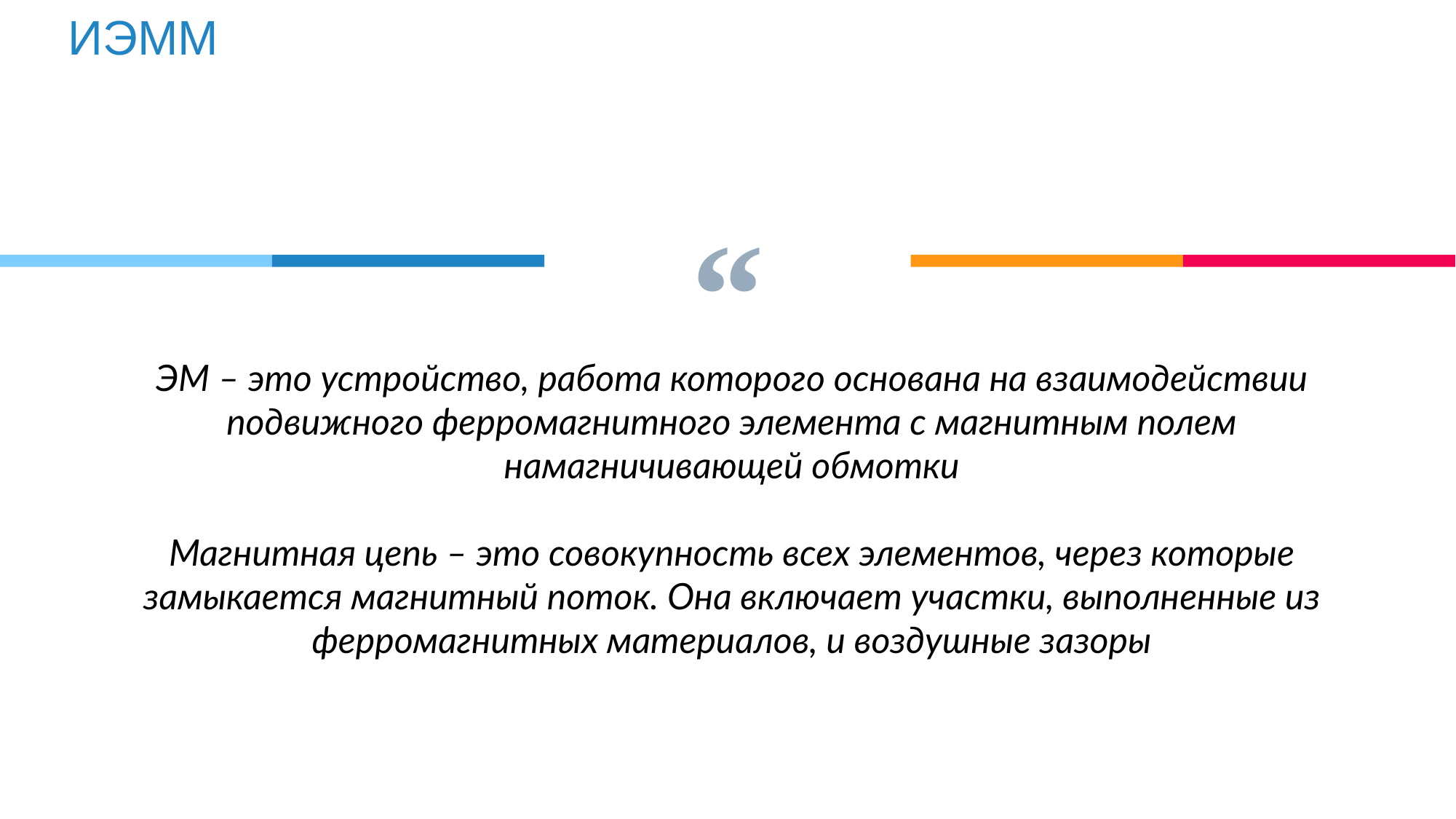

ИЭММ
ЭМ – это устройство, работа которого основана на взаимодействии подвижного ферромагнитного элемента с магнитным полем намагничивающей обмотки

Магнитная цепь – это совокупность всех элементов, через которые замыкается магнитный поток. Она включает участки, выполненные из ферромагнитных материалов, и воздушные зазоры